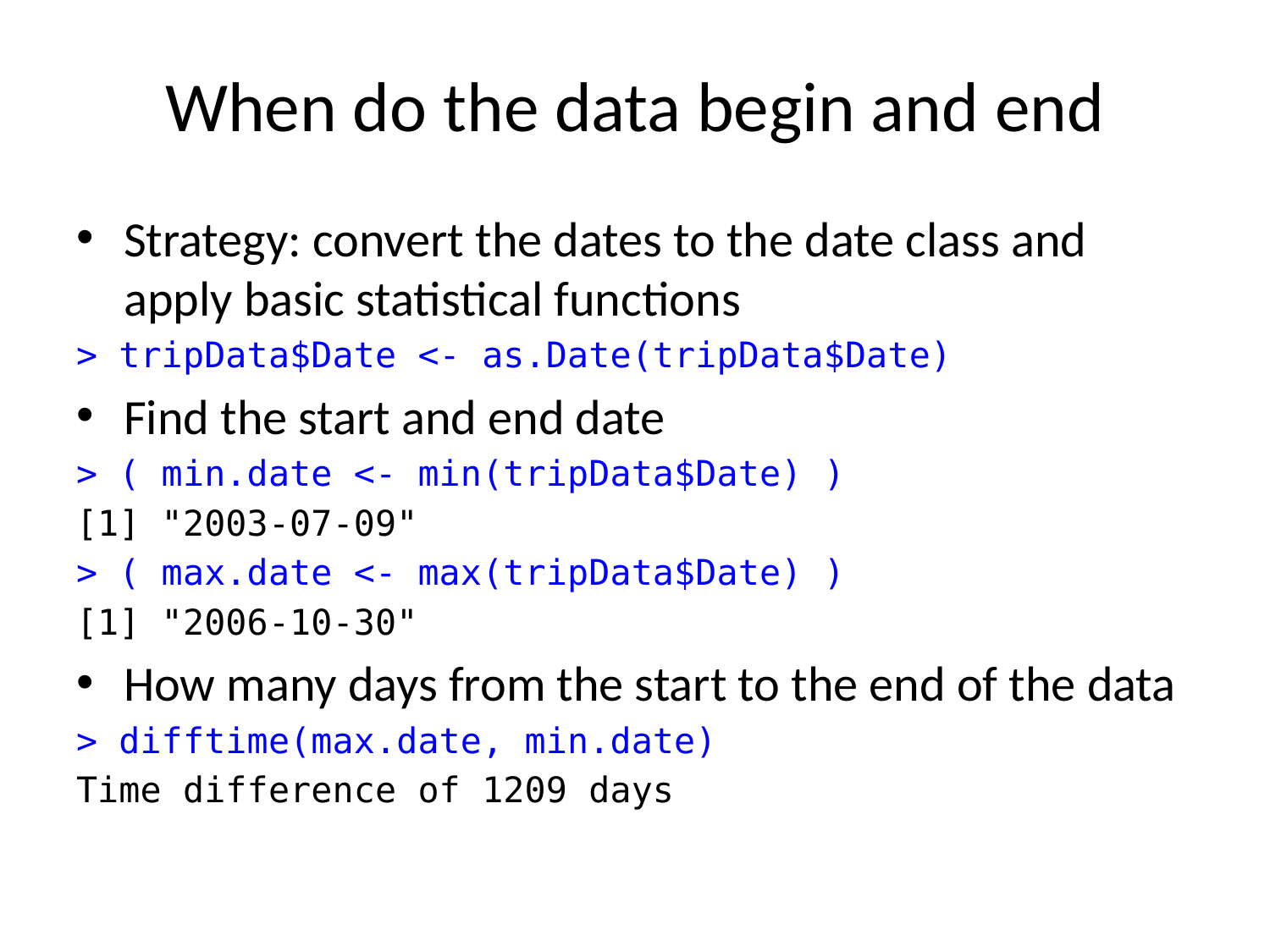

# When do the data begin and end
Strategy: convert the dates to the date class and apply basic statistical functions
> tripData$Date <- as.Date(tripData$Date)
Find the start and end date
> ( min.date <- min(tripData$Date) )
[1] "2003-07-09"
> ( max.date <- max(tripData$Date) )
[1] "2006-10-30"
How many days from the start to the end of the data
> difftime(max.date, min.date)
Time difference of 1209 days